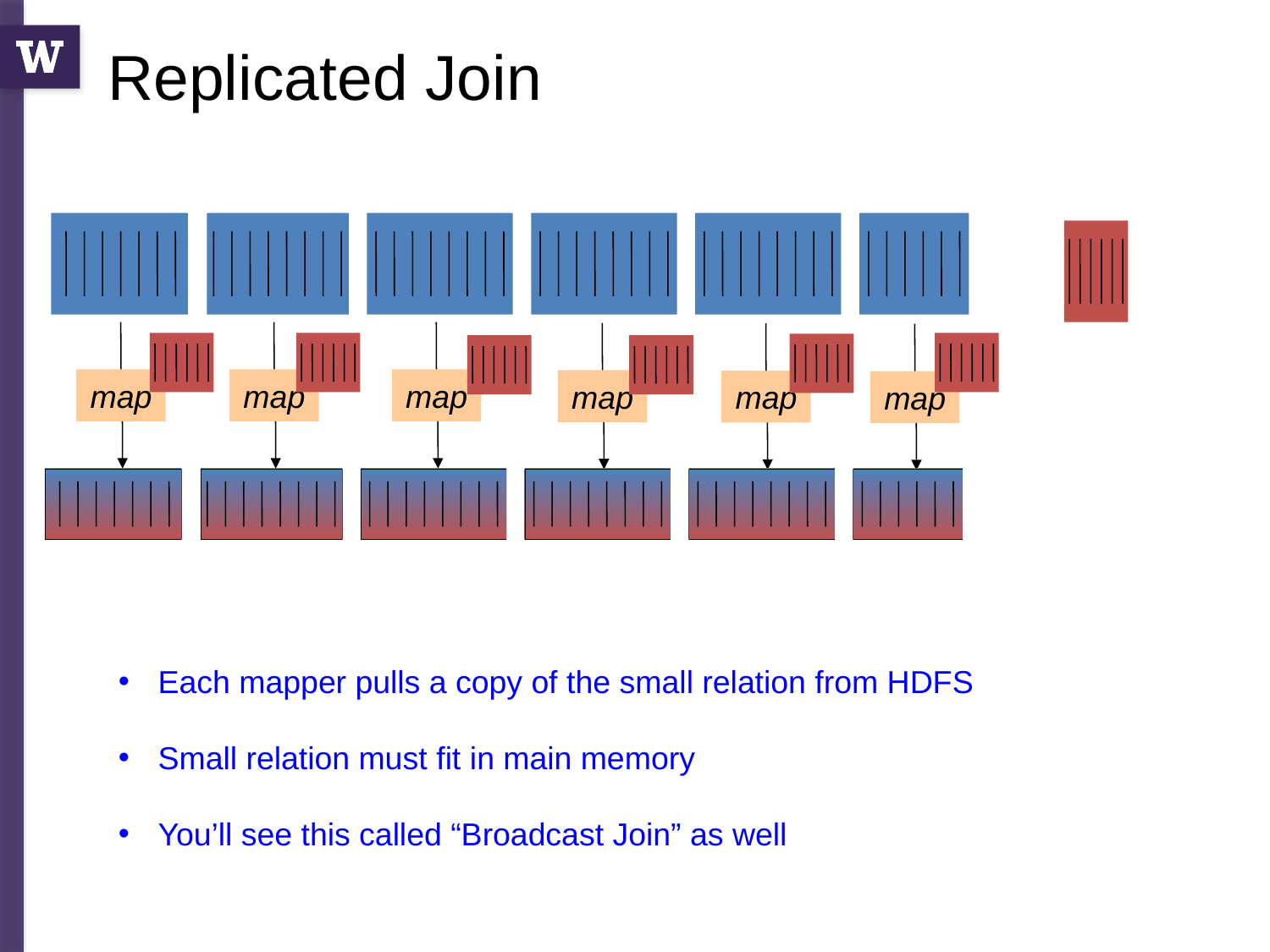

Replicated Join

map
map
map
map
map
map

Each mapper pulls a copy of the small relation from HDFS

Small relation must fit in main memory

You’ll see this called “Broadcast Join” as well